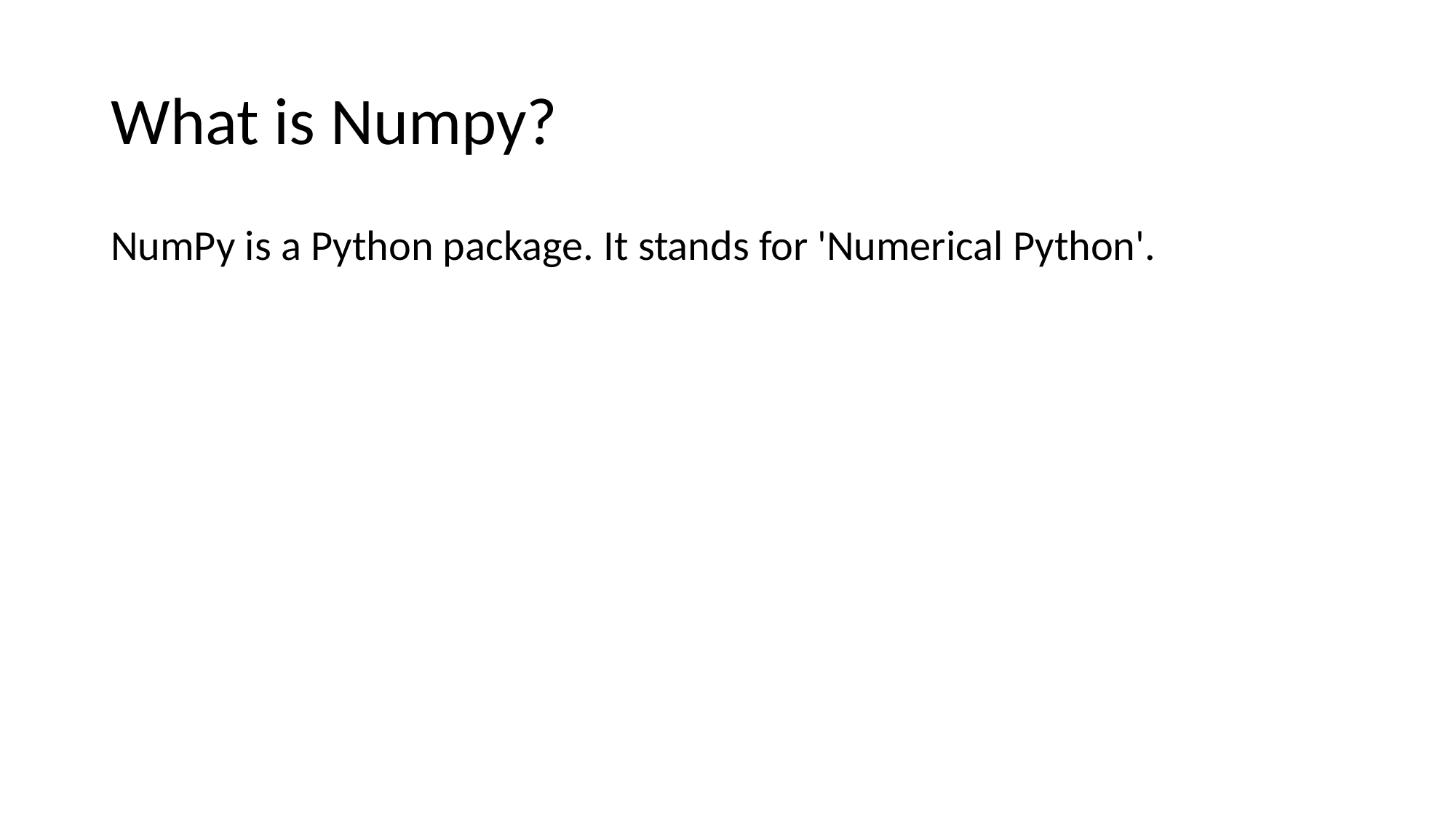

# What is Numpy?
NumPy is a Python package. It stands for 'Numerical Python'.